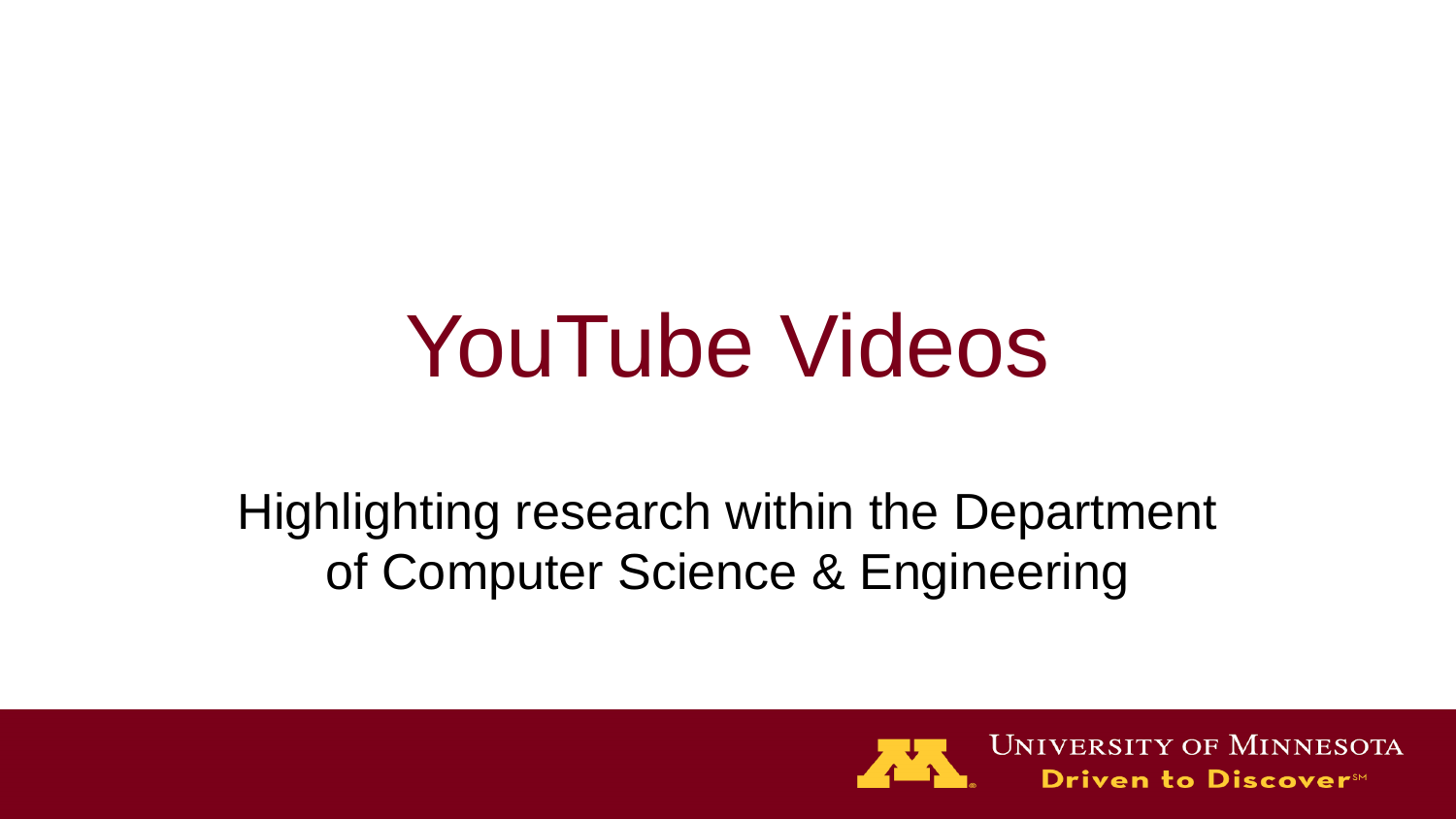

# YouTube Videos
Highlighting research within the Department of Computer Science & Engineering